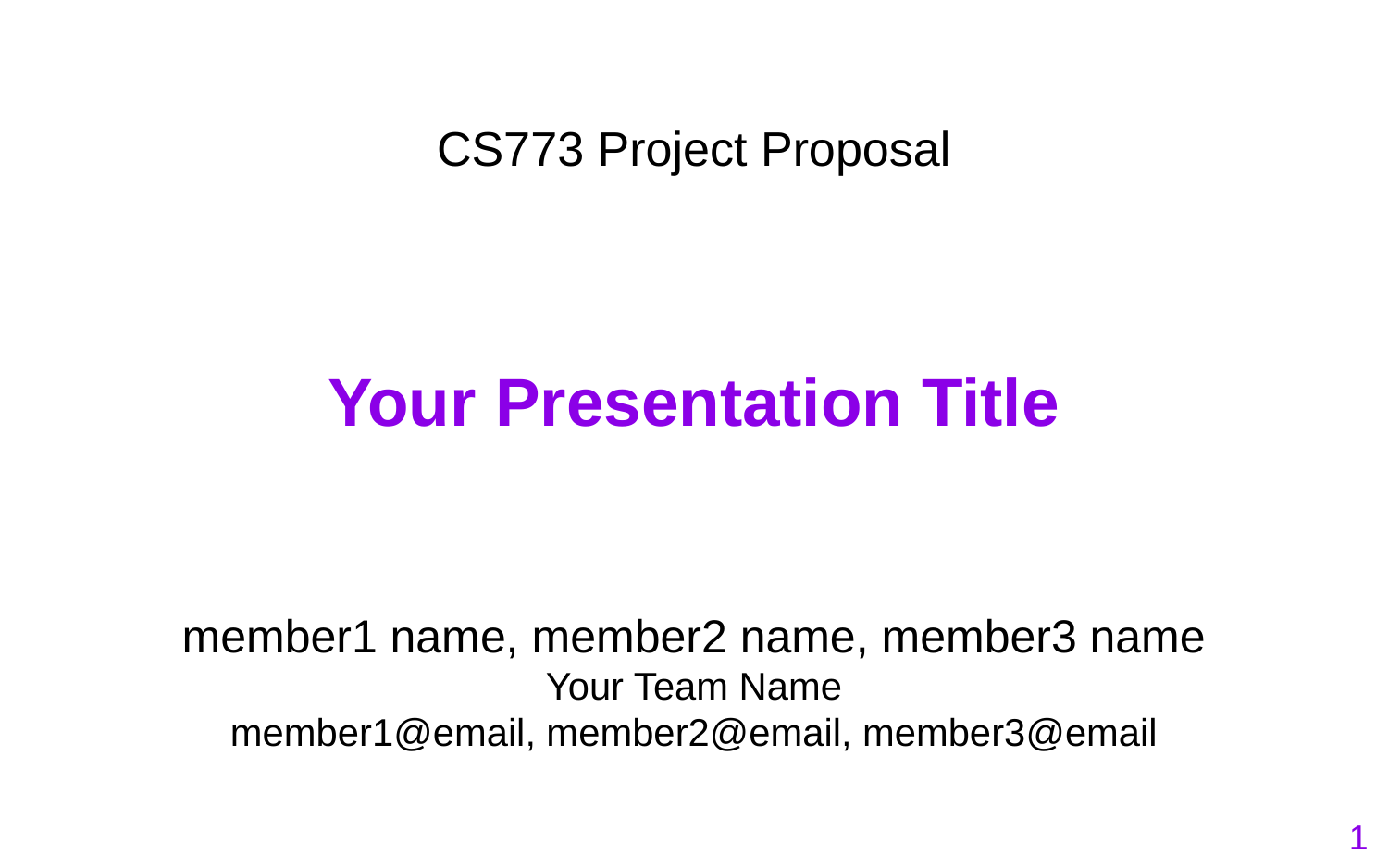

CS773 Project Proposal
Your Presentation Title

member1 name, member2 name, member3 name
Your Team Name
member1@email, member2@email, member3@email
1